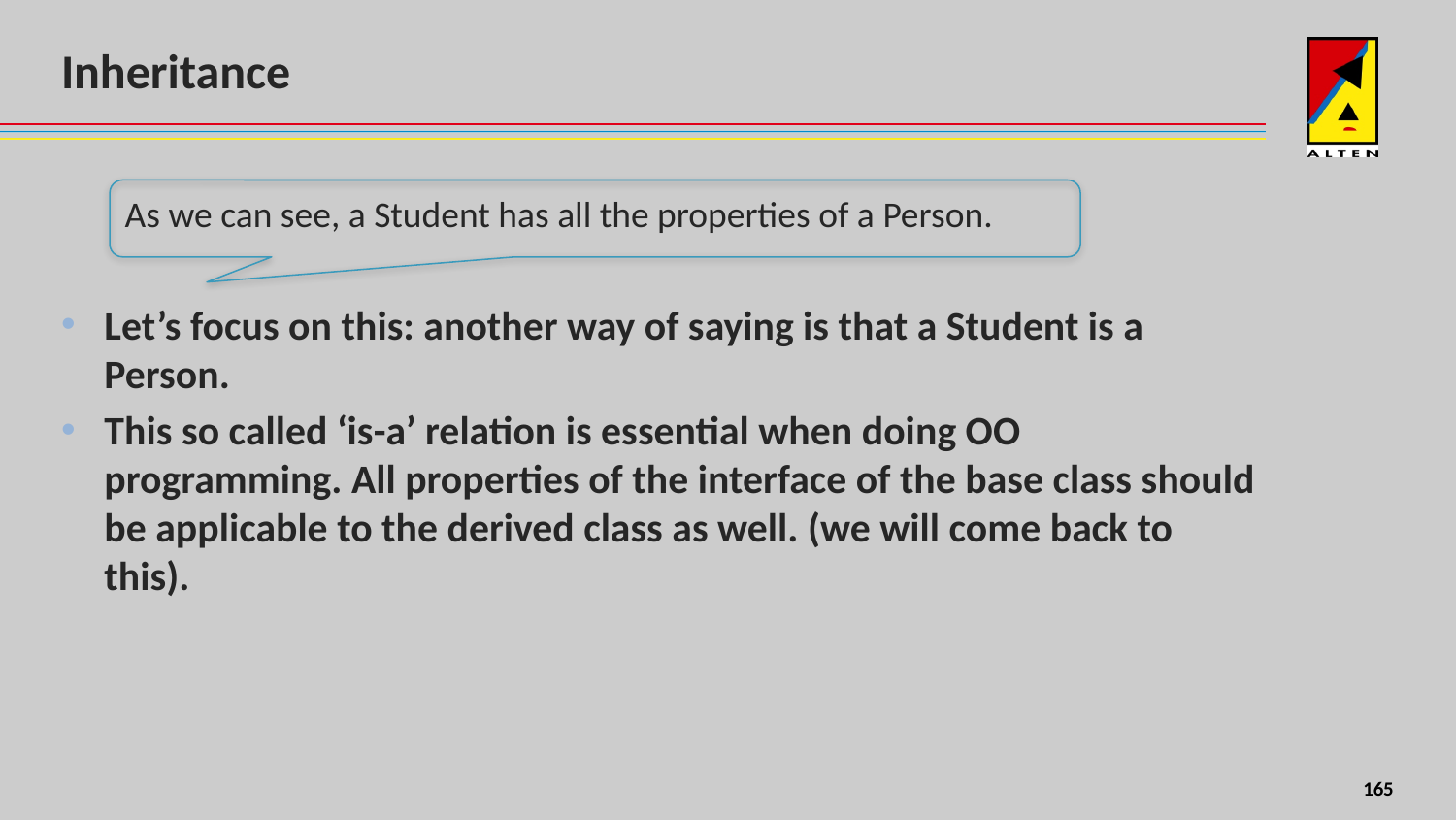

# Inheritance

As we can see, a Student has all the properties of a Person.

Let’s focus on this: another way of saying is that a Student is a Person.
This so called ‘is-a’ relation is essential when doing OO programming. All properties of the interface of the base class should be applicable to the derived class as well. (we will come back to this).
165